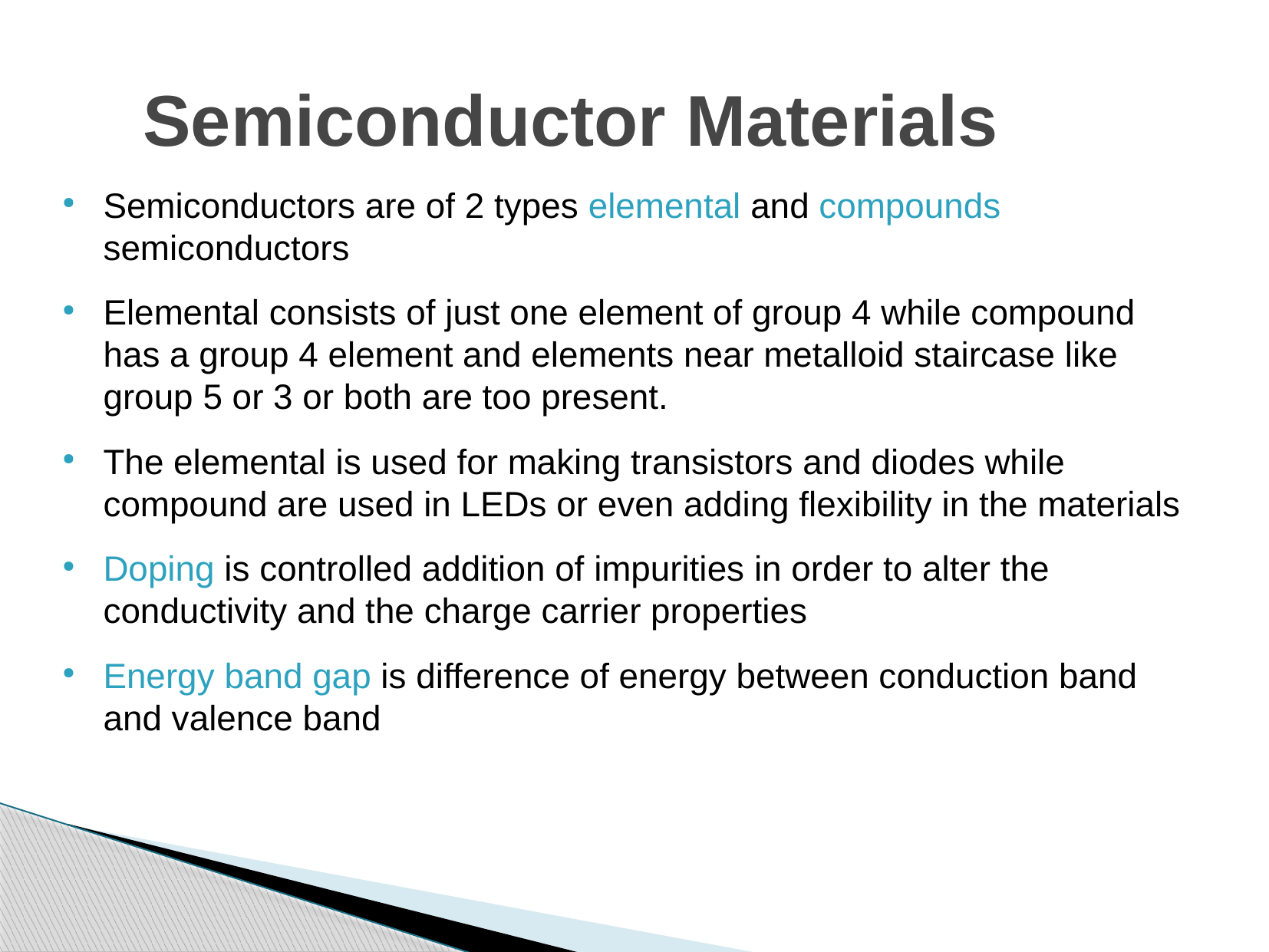

Semiconductor Materials
Semiconductors are of 2 types elemental and compounds semiconductors
Elemental consists of just one element of group 4 while compound has a group 4 element and elements near metalloid staircase like group 5 or 3 or both are too present.
The elemental is used for making transistors and diodes while compound are used in LEDs or even adding flexibility in the materials
Doping is controlled addition of impurities in order to alter the conductivity and the charge carrier properties
Energy band gap is difference of energy between conduction band and valence band